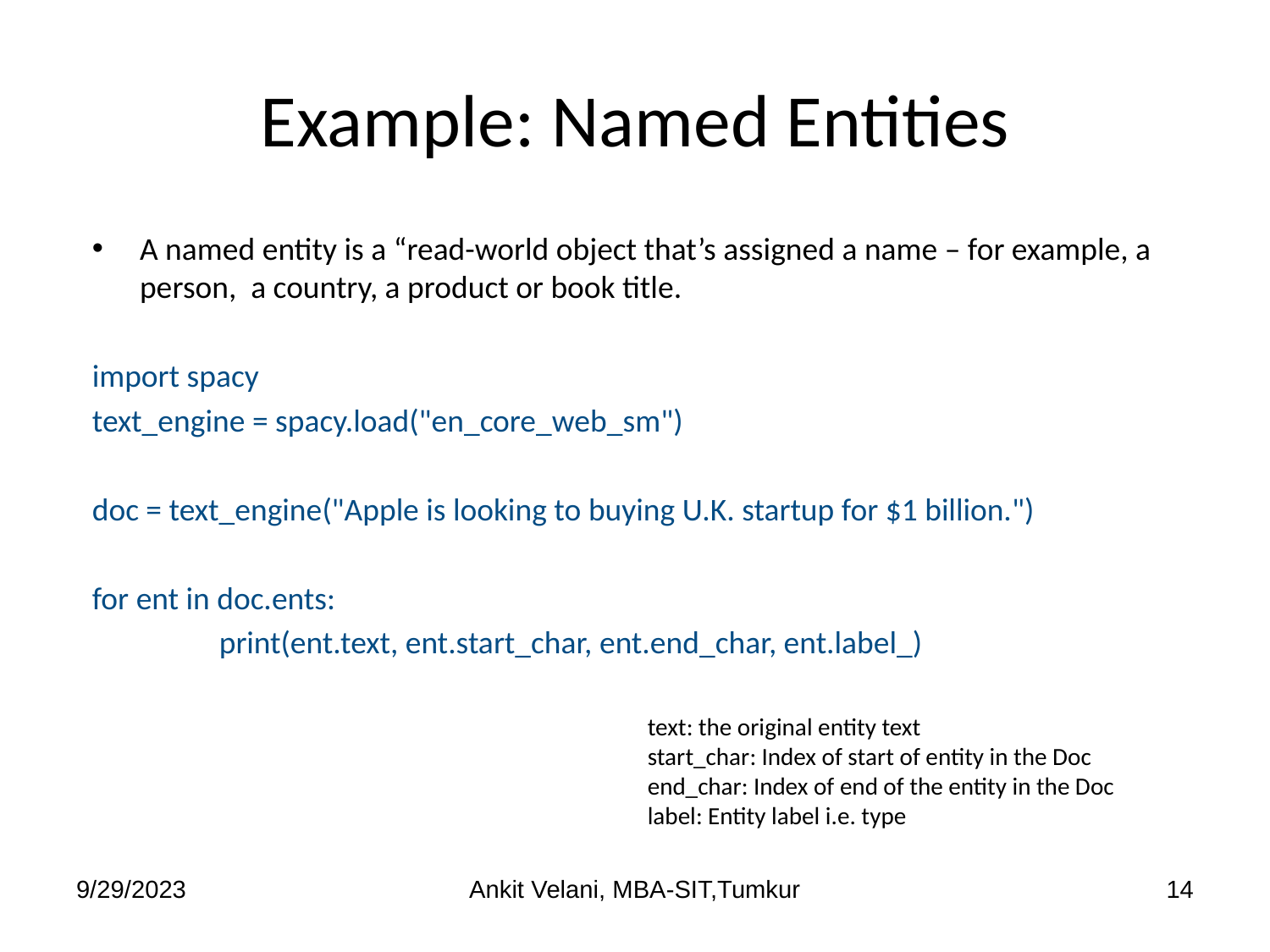

# Example: Named Entities
A named entity is a “read-world object that’s assigned a name – for example, a person,  a country, a product or book title.

import spacy
text_engine = spacy.load("en_core_web_sm")

doc = text_engine("Apple is looking to buying U.K. startup for $1 billion.")

for ent in doc.ents:
	print(ent.text, ent.start_char, ent.end_char, ent.label_)

text: the original entity text
start_char: Index of start of entity in the Doc
end_char: Index of end of the entity in the Doc
label: Entity label i.e. type
9/29/2023
Ankit Velani, MBA-SIT,Tumkur
14